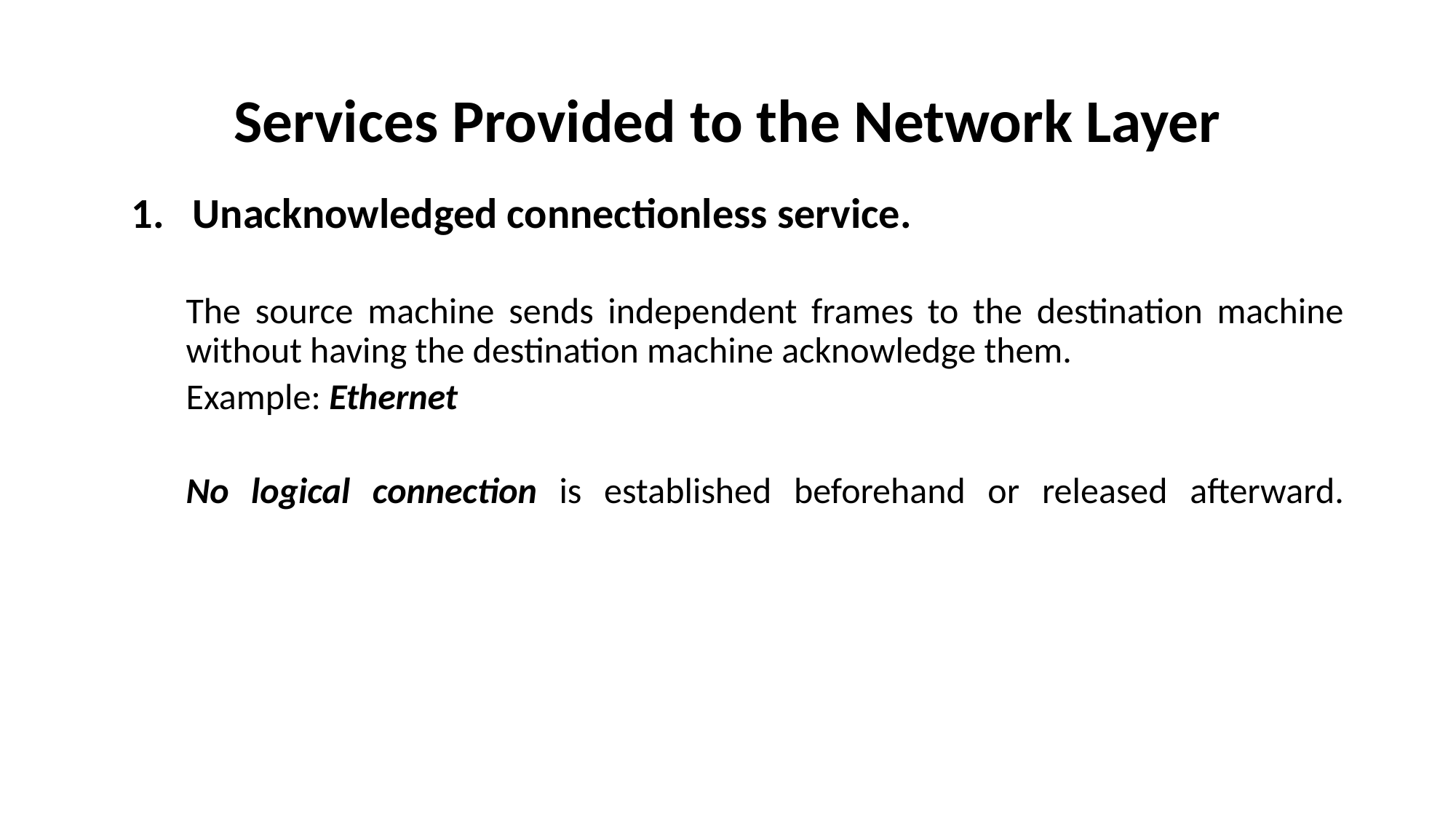

# Services Provided to the Network Layer
Unacknowledged connectionless service.

The source machine sends independent frames to the destination machine without having the destination machine acknowledge them.
Example: Ethernet

No logical connection is established beforehand or released afterward.